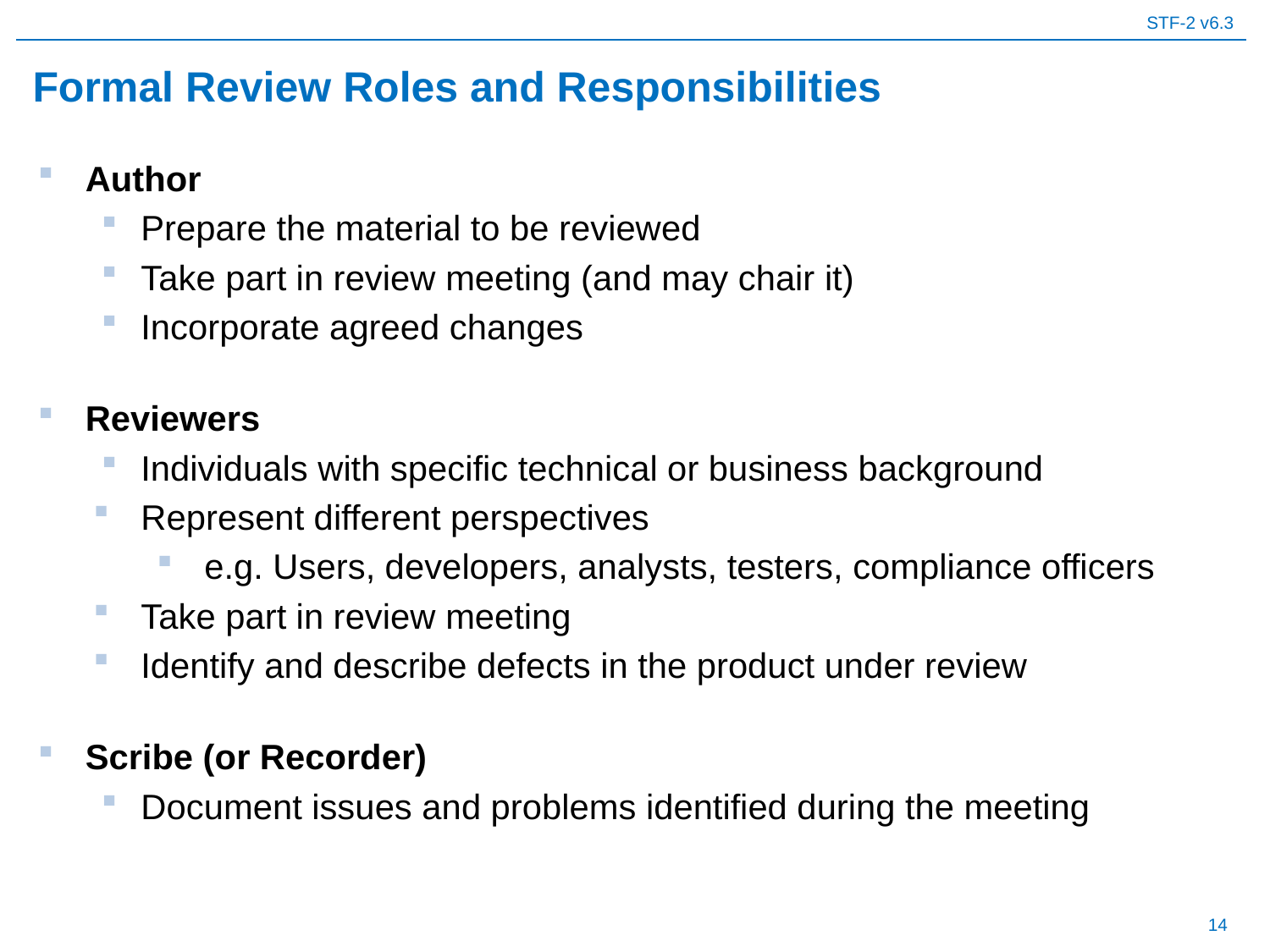

# Formal Review Roles and Responsibilities
Author
Prepare the material to be reviewed
Take part in review meeting (and may chair it)
Incorporate agreed changes
Reviewers
Individuals with specific technical or business background
Represent different perspectives
e.g. Users, developers, analysts, testers, compliance officers
Take part in review meeting
Identify and describe defects in the product under review
Scribe (or Recorder)
Document issues and problems identified during the meeting